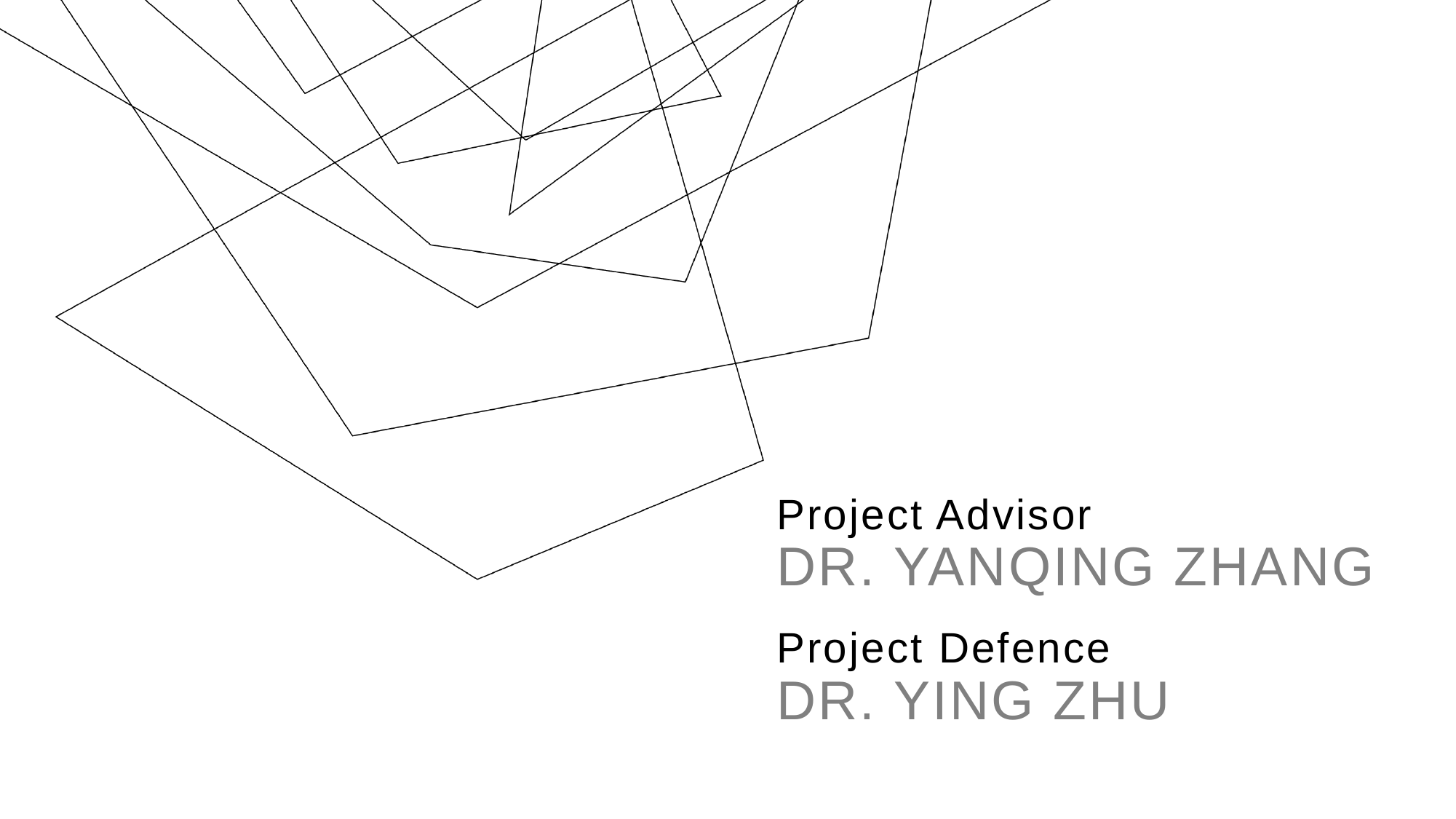

# Project Advisor Dr. Yanqing Zhang
Project Defence
Dr. Ying Zhu